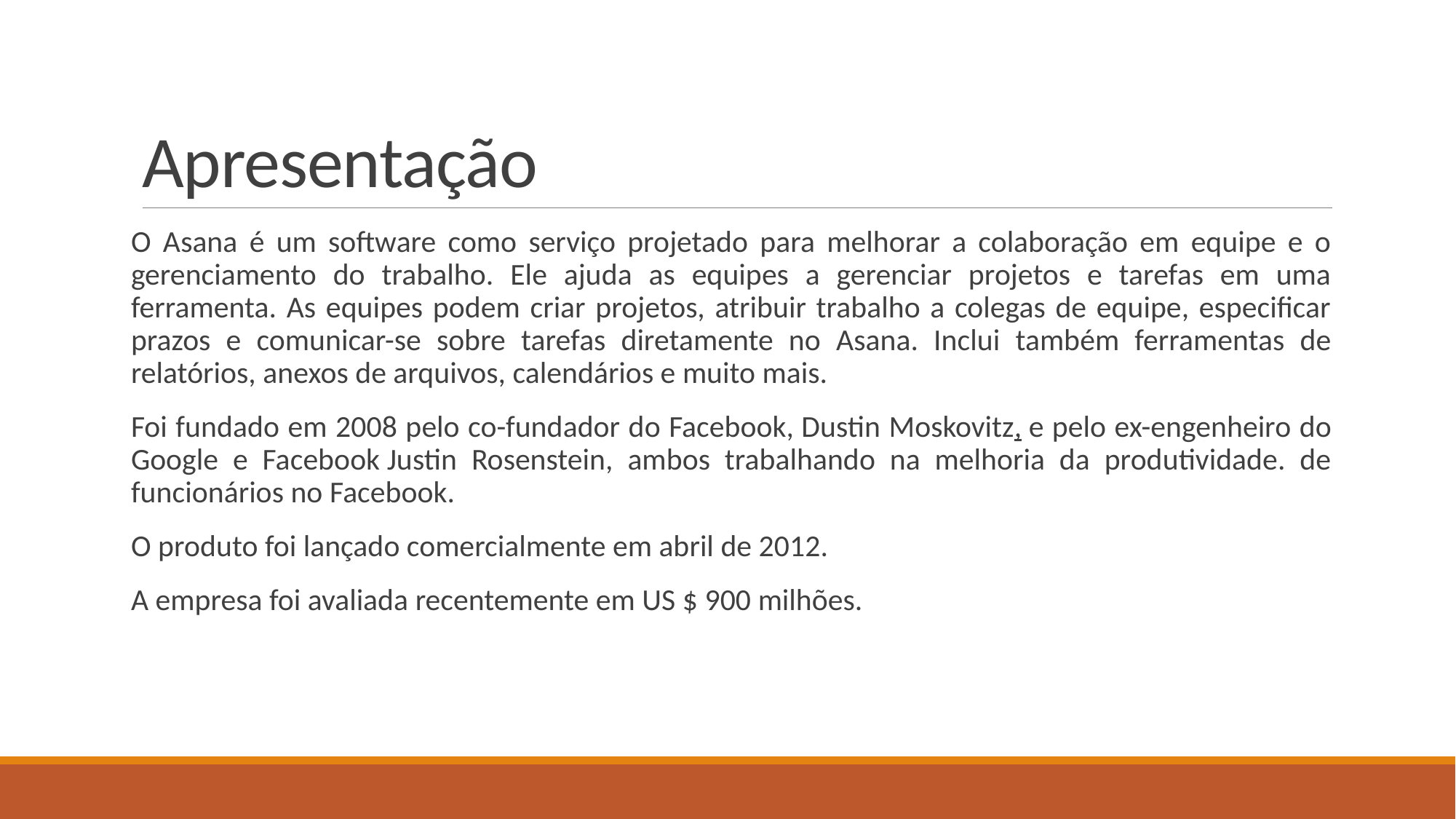

# Apresentação
O Asana é um software como serviço projetado para melhorar a colaboração em equipe e o gerenciamento do trabalho. Ele ajuda as equipes a gerenciar projetos e tarefas em uma ferramenta. As equipes podem criar projetos, atribuir trabalho a colegas de equipe, especificar prazos e comunicar-se sobre tarefas diretamente no Asana. Inclui também ferramentas de relatórios, anexos de arquivos, calendários e muito mais.
Foi fundado em 2008 pelo co-fundador do Facebook, Dustin Moskovitz, e pelo ex-engenheiro do Google e Facebook Justin Rosenstein, ambos trabalhando na melhoria da produtividade. de funcionários no Facebook.
O produto foi lançado comercialmente em abril de 2012.
A empresa foi avaliada recentemente em US $ 900 milhões.